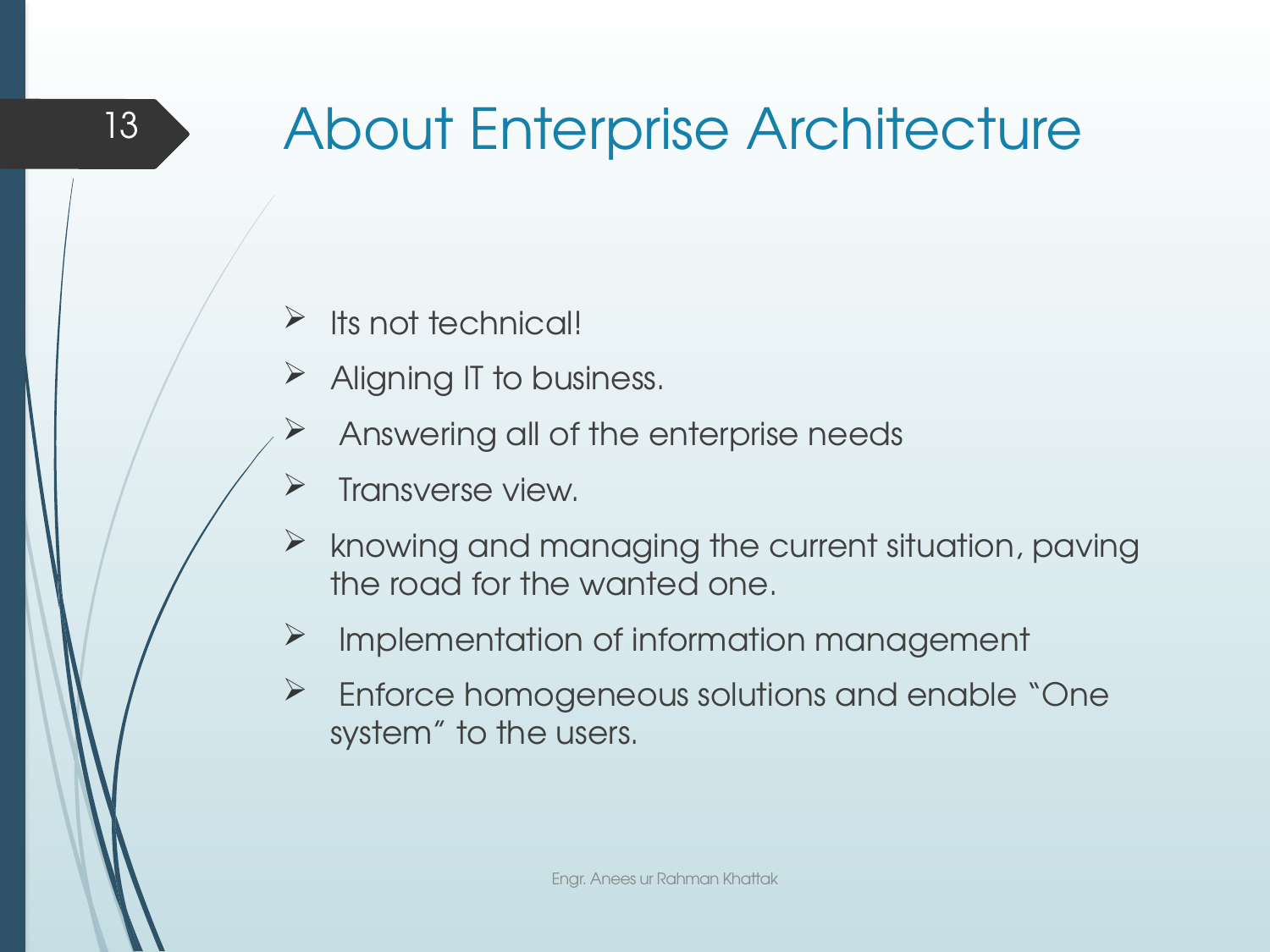

# About Enterprise Architecture
13
Its not technical!
Aligning IT to business.
 Answering all of the enterprise needs
 Transverse view.
knowing and managing the current situation, paving the road for the wanted one.
 Implementation of information management
 Enforce homogeneous solutions and enable “One system” to the users.
Engr. Anees ur Rahman Khattak